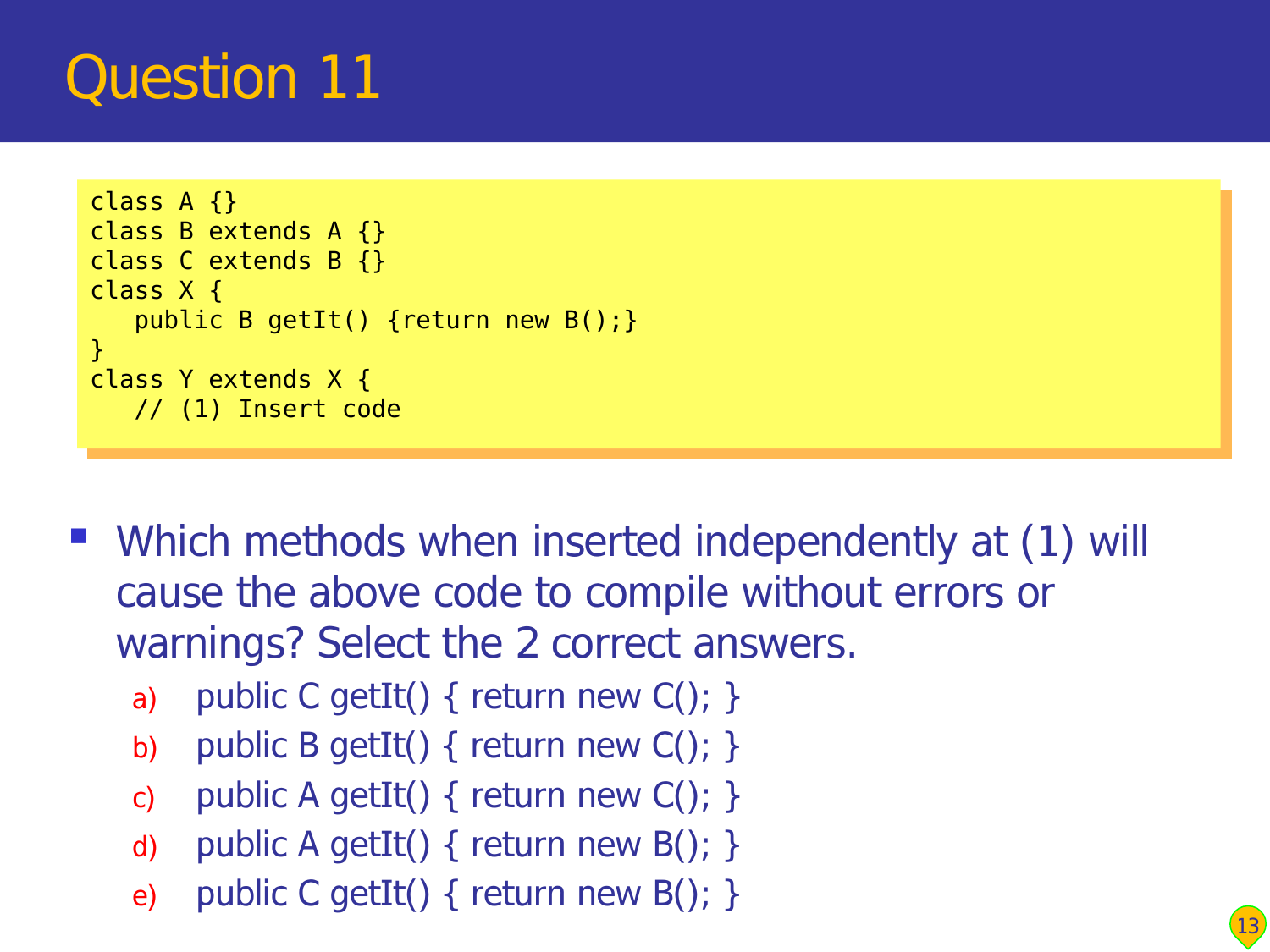

# Question 11
class A {}
class B extends A {}
class C extends B {}
class X {
   public B getIt() {return new B();}
}
class Y extends X {
   // (1) Insert code
Which methods when inserted independently at (1) will cause the above code to compile without errors or warnings? Select the 2 correct answers.
public C getIt() { return new C(); }
public B getIt() { return new C(); }
public A getIt() { return new C(); }
public A getIt() { return new B(); }
public C getIt() { return new B(); }
13